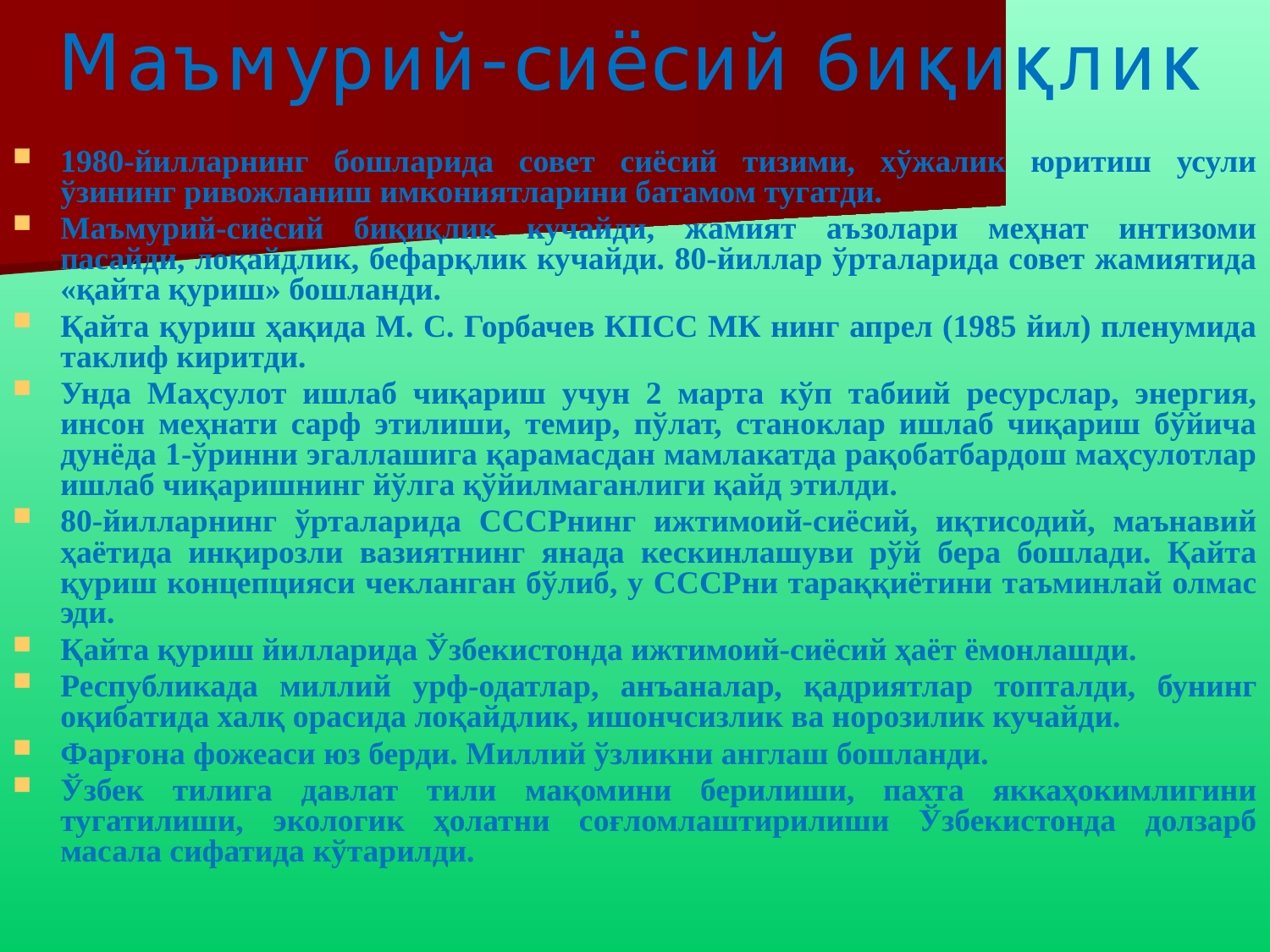

# Маъмурий-сиёсий биқиқлик
1980-йилларнинг бошларида совет сиёсий тизими, хўжалик юритиш усули ўзининг ривожланиш имкониятларини батамом тугатди.
Маъмурий-сиёсий биқиқлик кучайди, жамият аъзолари меҳнат интизоми пасайди, лоқайдлик, бефарқлик кучайди. 80-йиллар ўрталарида совет жамиятида «қайта қуриш» бошланди.
Қайта қуриш ҳақида М. С. Горбачев КПСС МК нинг апрел (1985 йил) пленумида таклиф киритди.
Унда Маҳсулот ишлаб чиқариш учун 2 марта кўп табиий ресурслар, энергия, инсон меҳнати сарф этилиши, темир, пўлат, станоклар ишлаб чиқариш бўйича дунёда 1-ўринни эгаллашига қарамасдан мамлакатда рақобатбардош маҳсулотлар ишлаб чиқаришнинг йўлга қўйилмаганлиги қайд этилди.
80-йилларнинг ўрталарида СССРнинг ижтимоий-сиёсий, иқтисодий, маънавий ҳаётида инқирозли вазиятнинг янада кескинлашуви рўй бера бошлади. Қайта қуриш концепцияси чекланган бўлиб, у СССРни тараққиётини таъминлай олмас эди.
Қайта қуриш йилларида Ўзбекистонда ижтимоий-сиёсий ҳаёт ёмонлашди.
Республикада миллий урф-одатлар, анъаналар, қадриятлар топталди, бунинг оқибатида халқ орасида лоқайдлик, ишончсизлик ва норозилик кучайди.
Фарғона фожеаси юз берди. Миллий ўзликни англаш бошланди.
Ўзбек тилига давлат тили мақомини берилиши, пахта яккаҳокимлигини тугатилиши, экологик ҳолатни соғломлаштирилиши Ўзбекистонда долзарб масала сифатида кўтарилди.